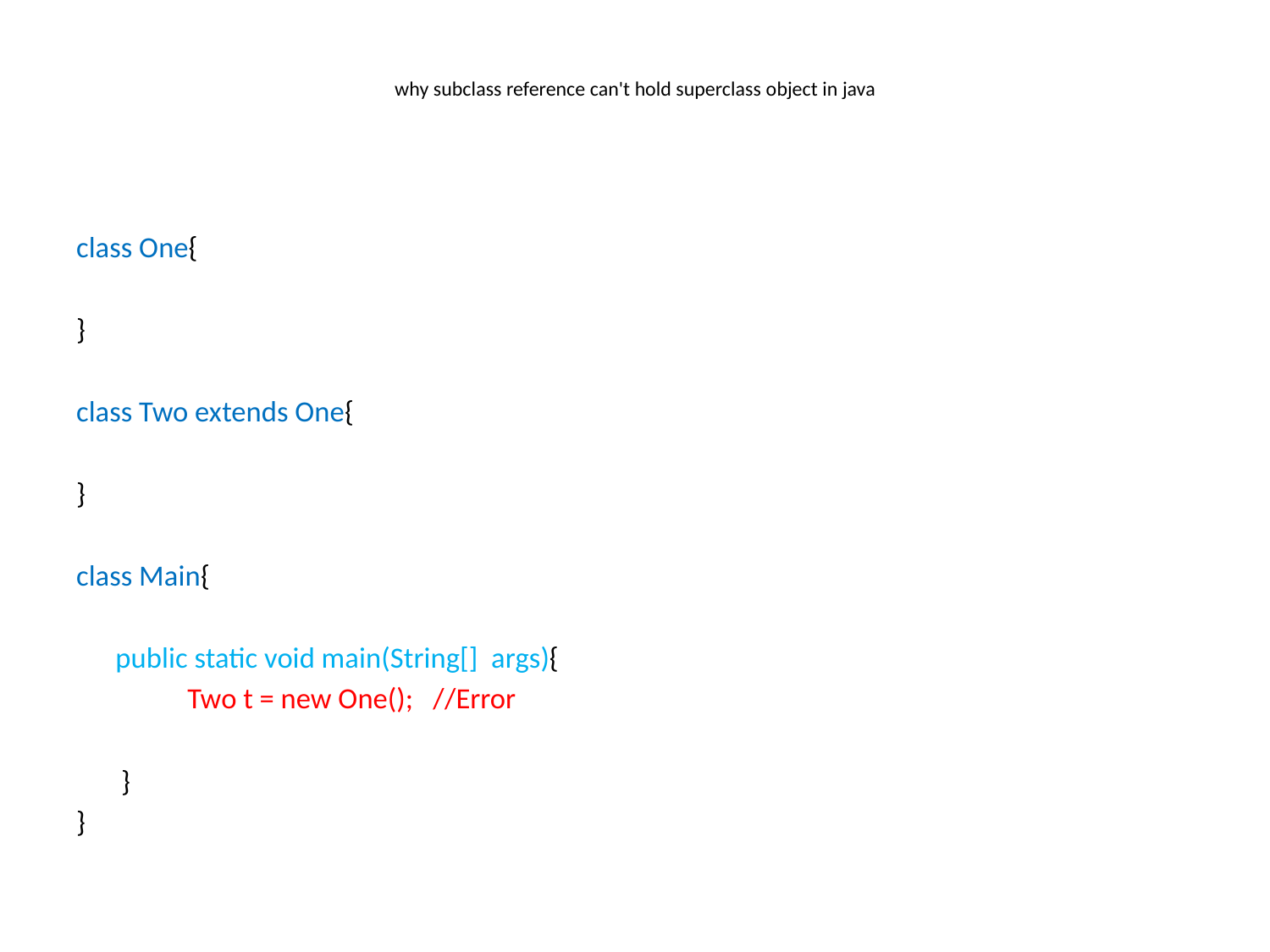

# why subclass reference can't hold superclass object in java
class One{

}

class Two extends One{

}

class Main{

      public static void main(String[]  args){
       	Two t = new One();   //Error

	}
}